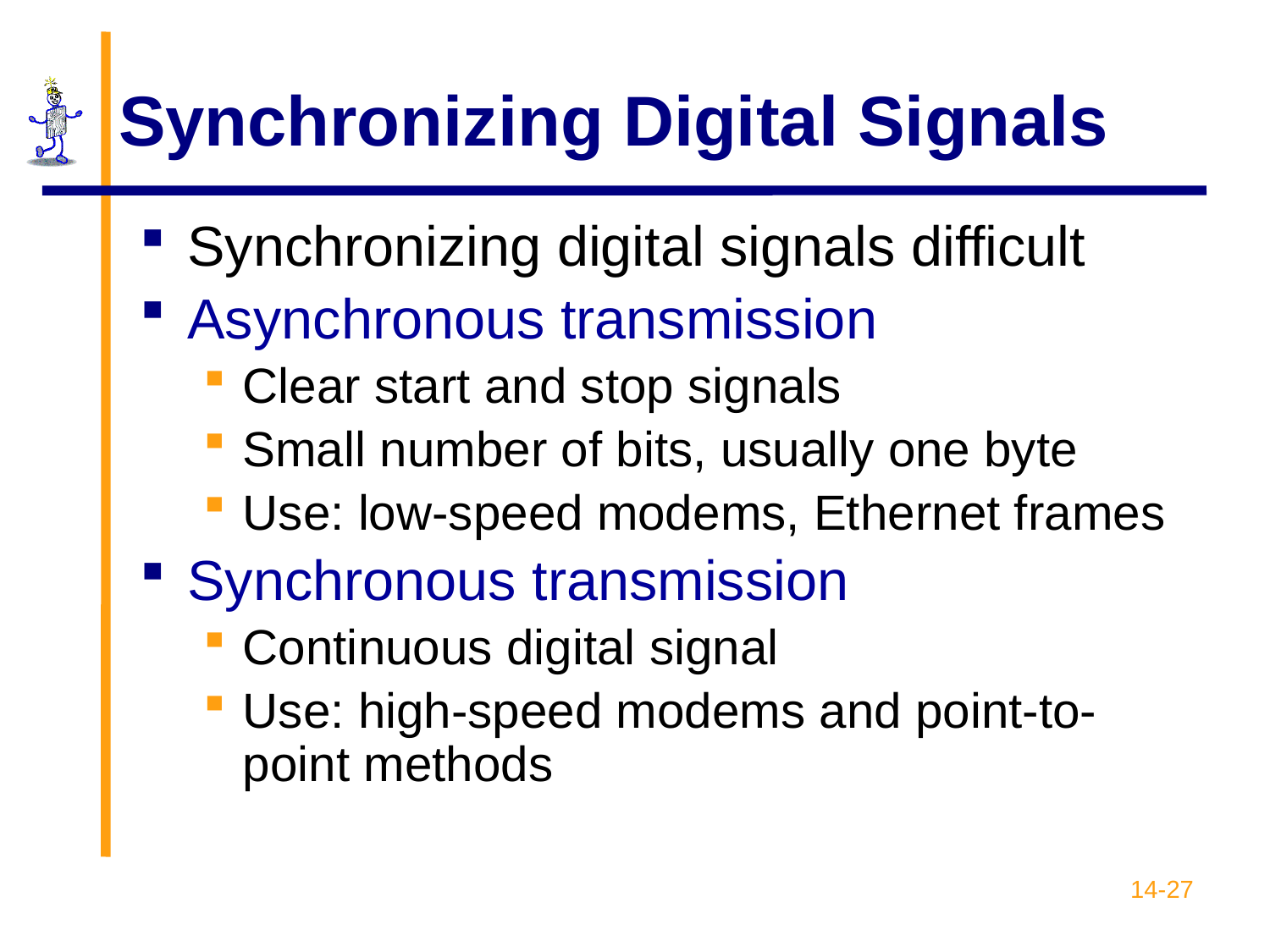

# Synchronizing Digital Signals
Synchronizing digital signals difficult
Asynchronous transmission
Clear start and stop signals
Small number of bits, usually one byte
Use: low-speed modems, Ethernet frames
Synchronous transmission
Continuous digital signal
Use: high-speed modems and point-to-point methods

14-27